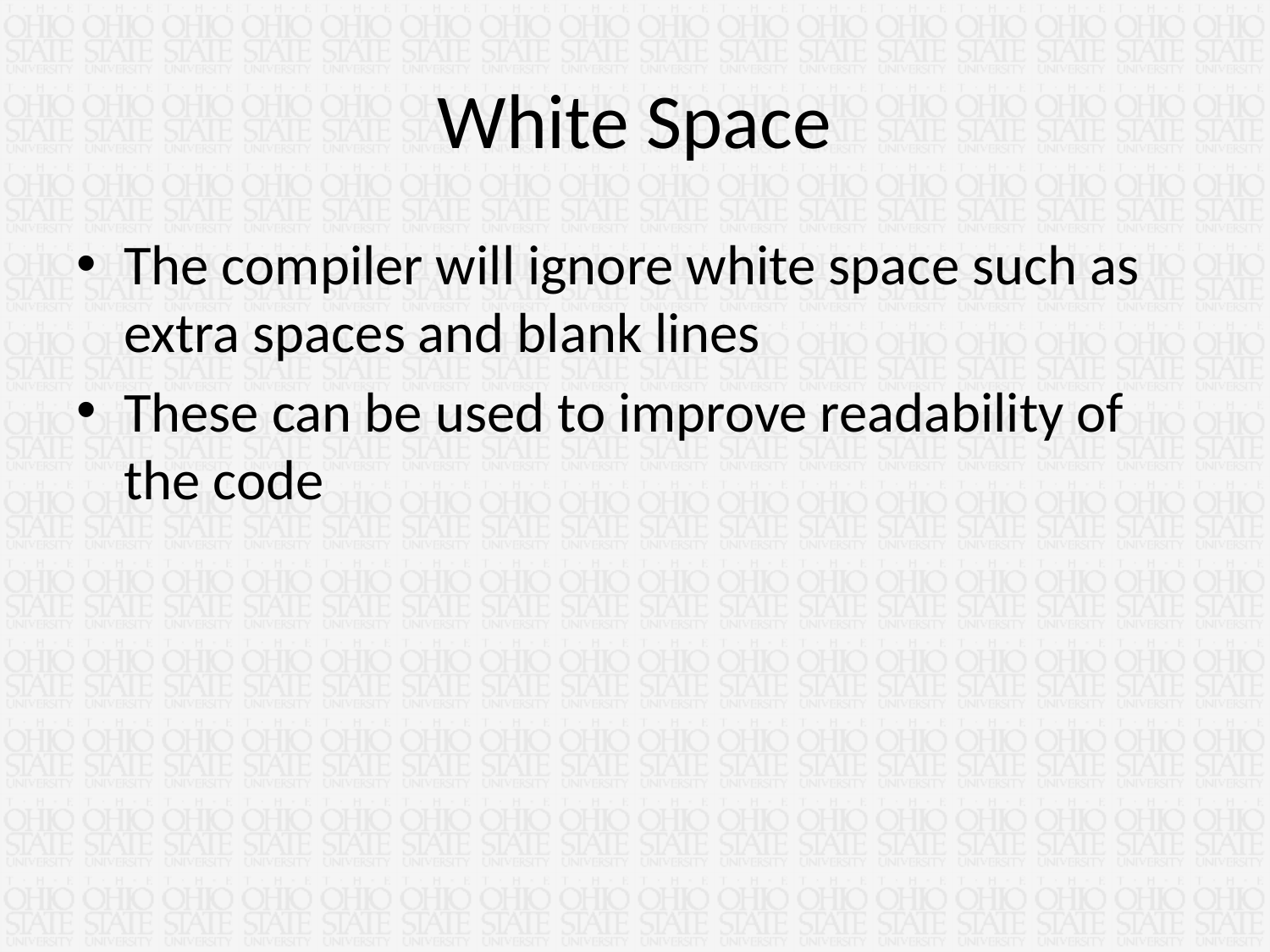

# White Space
The compiler will ignore white space such as extra spaces and blank lines
These can be used to improve readability of the code